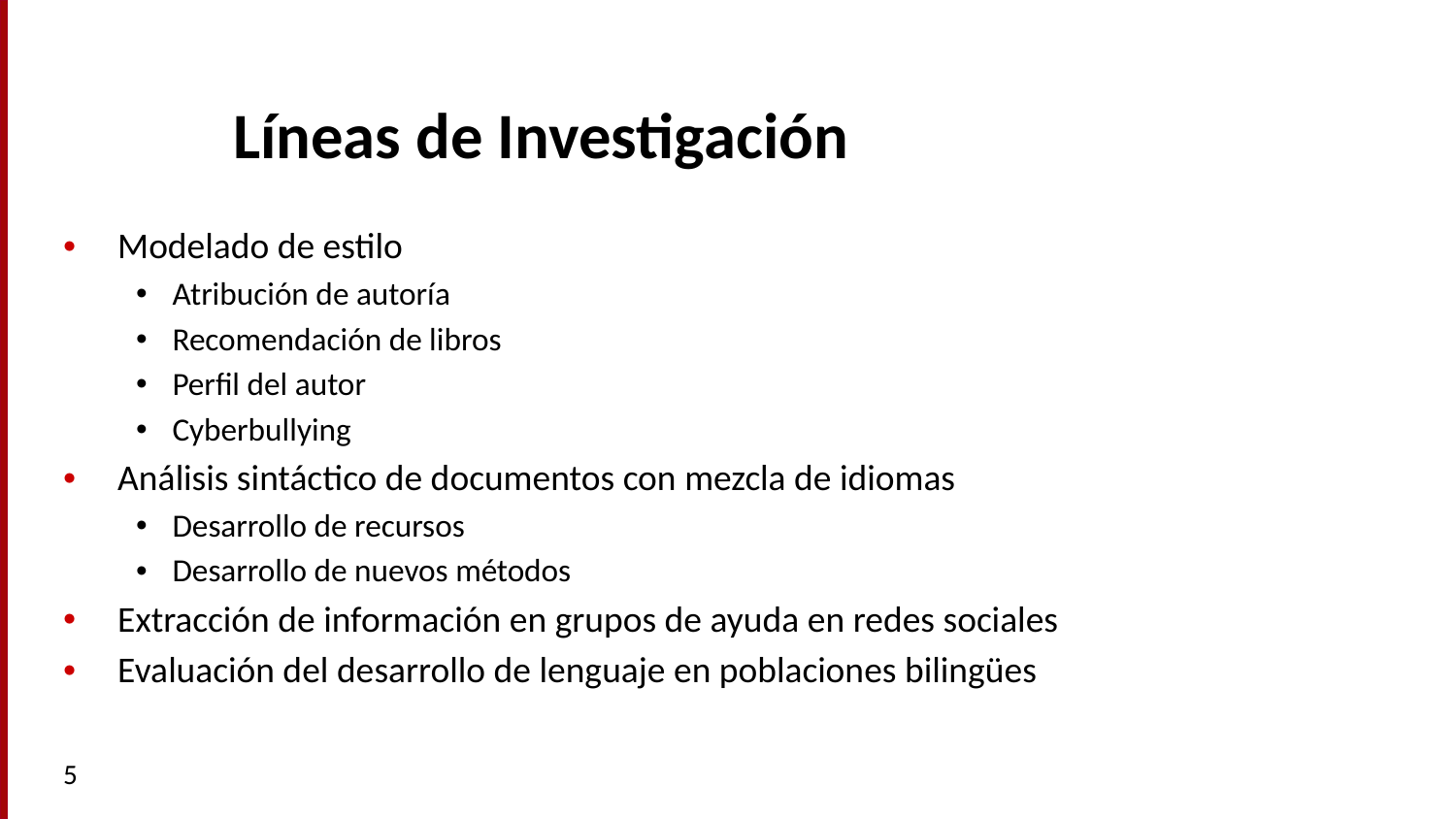

# Líneas de Investigación
Modelado de estilo
Atribución de autoría
Recomendación de libros
Perfil del autor
Cyberbullying
Análisis sintáctico de documentos con mezcla de idiomas
Desarrollo de recursos
Desarrollo de nuevos métodos
Extracción de información en grupos de ayuda en redes sociales
Evaluación del desarrollo de lenguaje en poblaciones bilingües
5